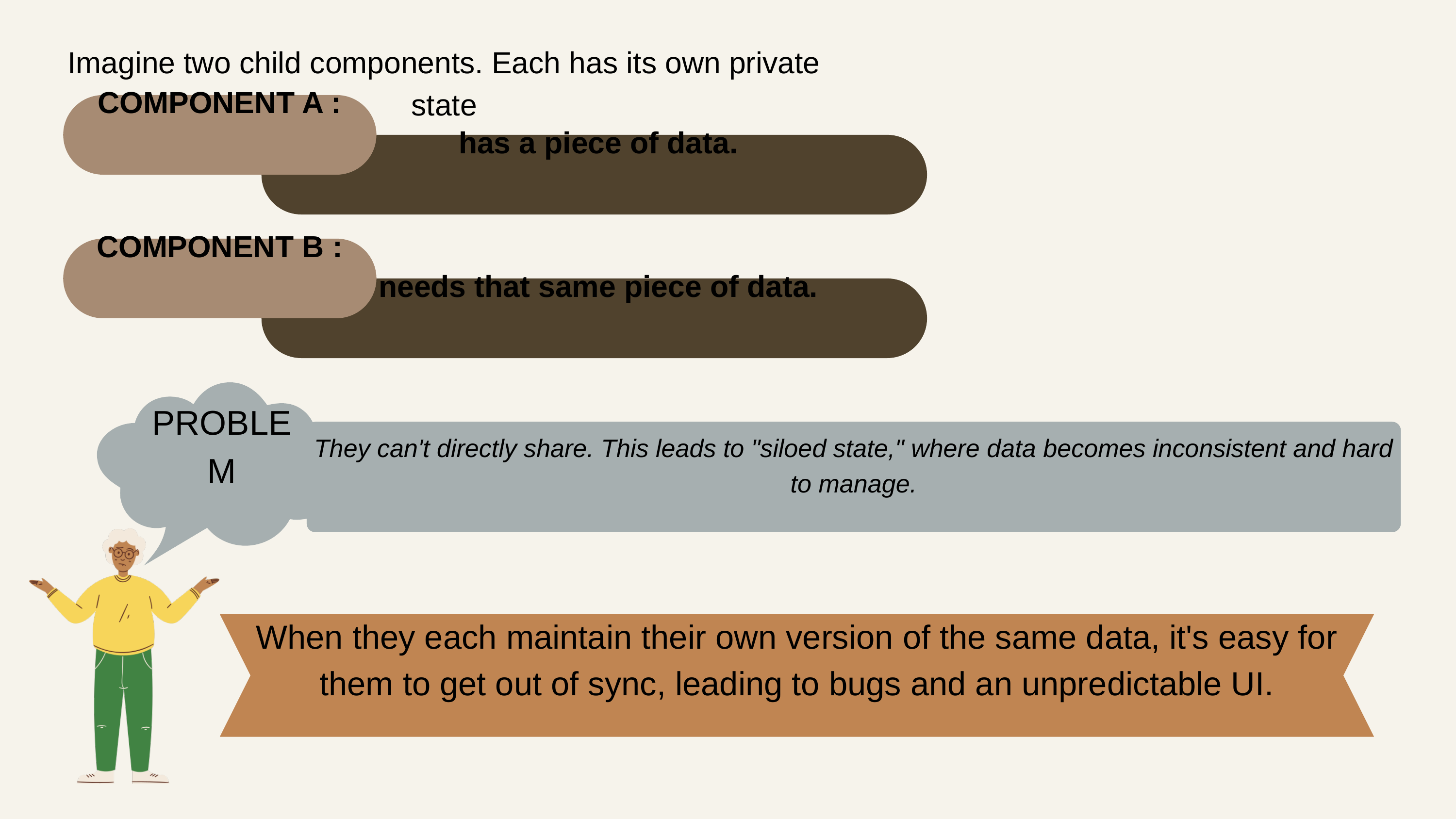

Imagine two child components. Each has its own private state

COMPONENT A :

 has a piece of data.

COMPONENT B :

 needs that same piece of data.

PROBLEM

They can't directly share. This leads to "siloed state," where data becomes inconsistent and hard to manage.

When they each maintain their own version of the same data, it's easy for them to get out of sync, leading to bugs and an unpredictable UI.